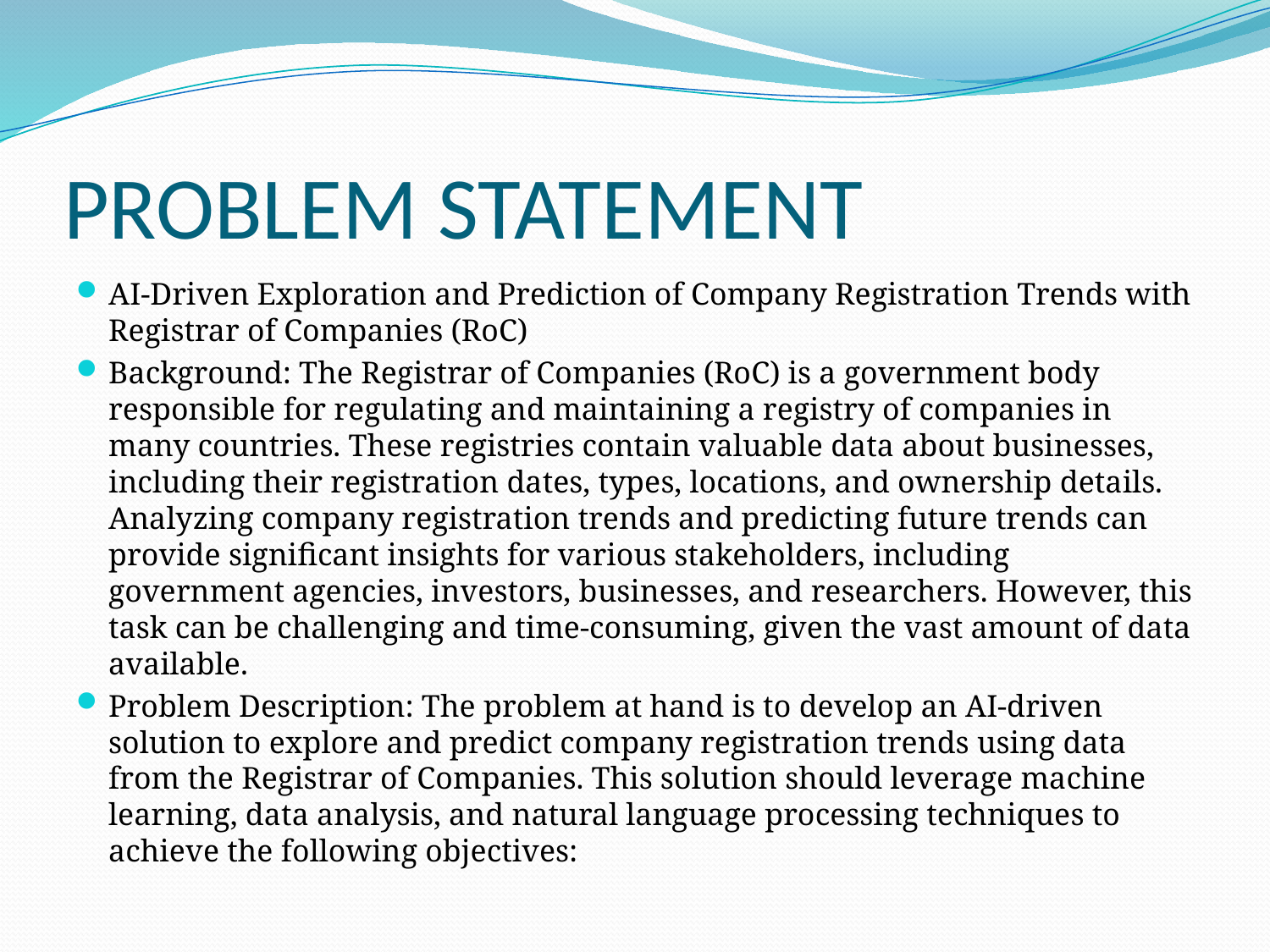

# PROBLEM STATEMENT
AI-Driven Exploration and Prediction of Company Registration Trends with Registrar of Companies (RoC)
Background: The Registrar of Companies (RoC) is a government body responsible for regulating and maintaining a registry of companies in many countries. These registries contain valuable data about businesses, including their registration dates, types, locations, and ownership details. Analyzing company registration trends and predicting future trends can provide significant insights for various stakeholders, including government agencies, investors, businesses, and researchers. However, this task can be challenging and time-consuming, given the vast amount of data available.
Problem Description: The problem at hand is to develop an AI-driven solution to explore and predict company registration trends using data from the Registrar of Companies. This solution should leverage machine learning, data analysis, and natural language processing techniques to achieve the following objectives: